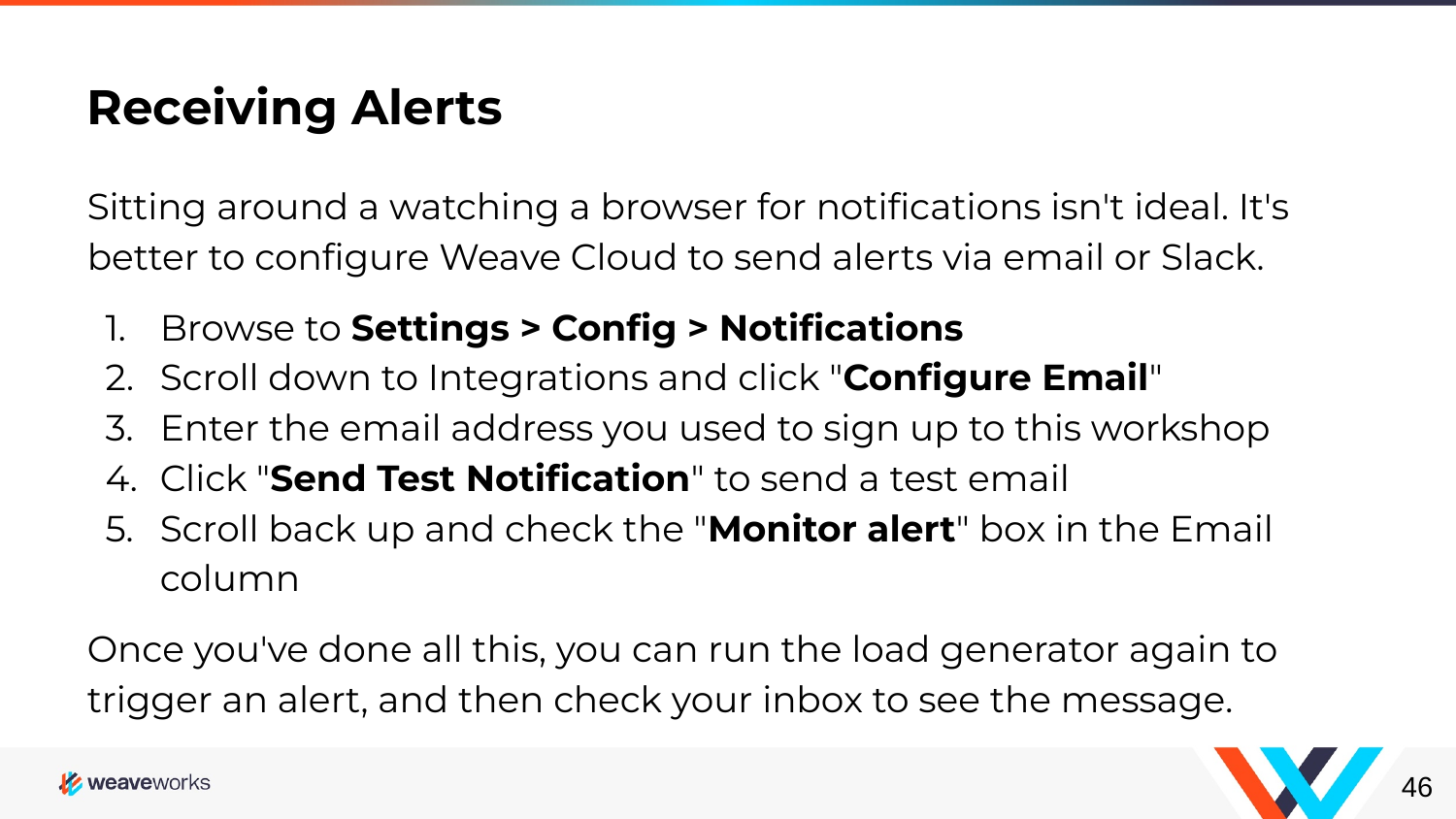

# Receiving Alerts
Sitting around a watching a browser for notifications isn't ideal. It's better to configure Weave Cloud to send alerts via email or Slack.
Browse to Settings > Config > Notifications
Scroll down to Integrations and click "Configure Email"
Enter the email address you used to sign up to this workshop
Click "Send Test Notification" to send a test email
Scroll back up and check the "Monitor alert" box in the Email column
Once you've done all this, you can run the load generator again to trigger an alert, and then check your inbox to see the message.
46